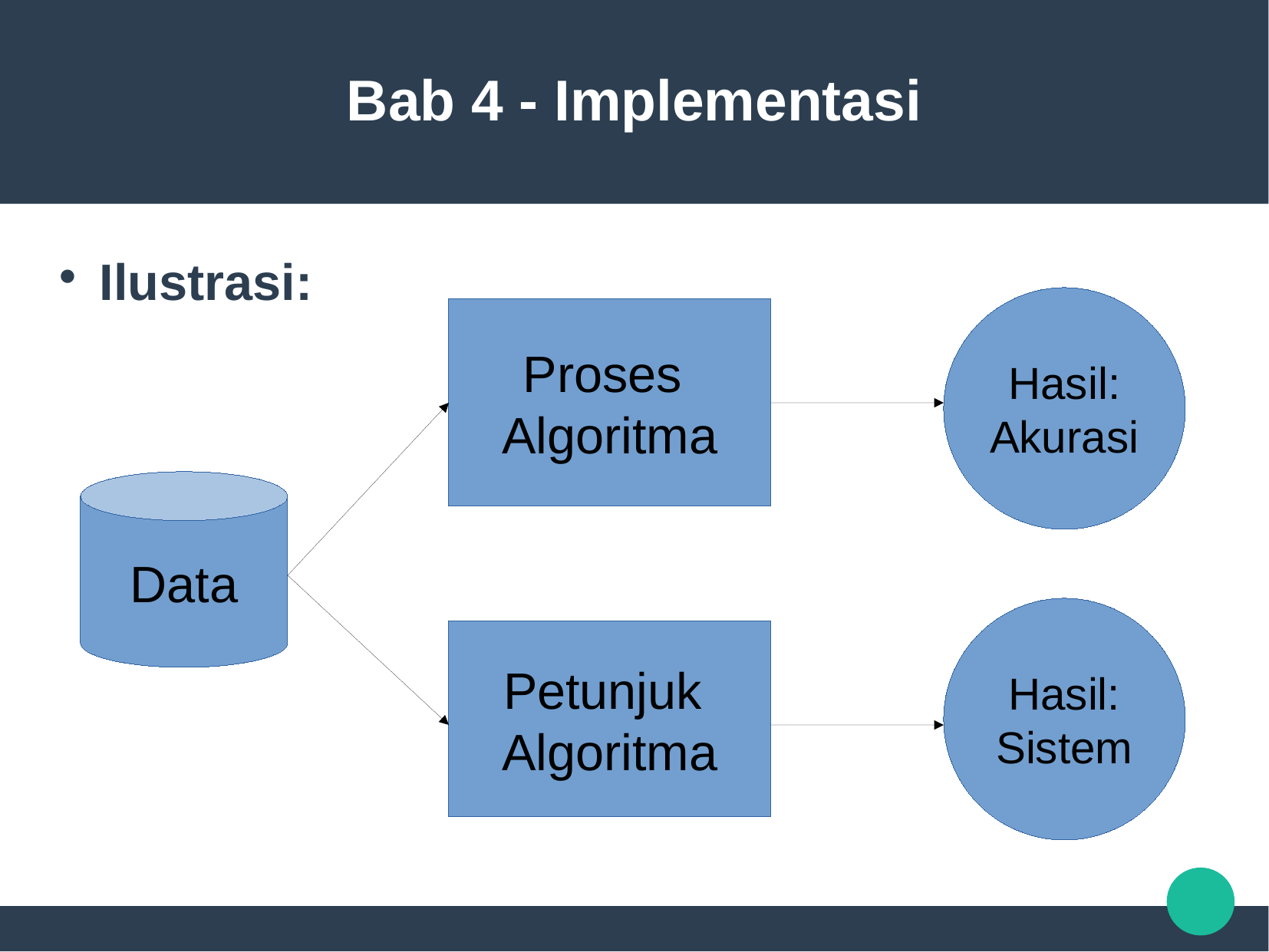

Bab 4 - Implementasi
Ilustrasi:
Hasil:
Akurasi
Proses
Algoritma

Data

Hasil:
Sistem
Petunjuk
Algoritma